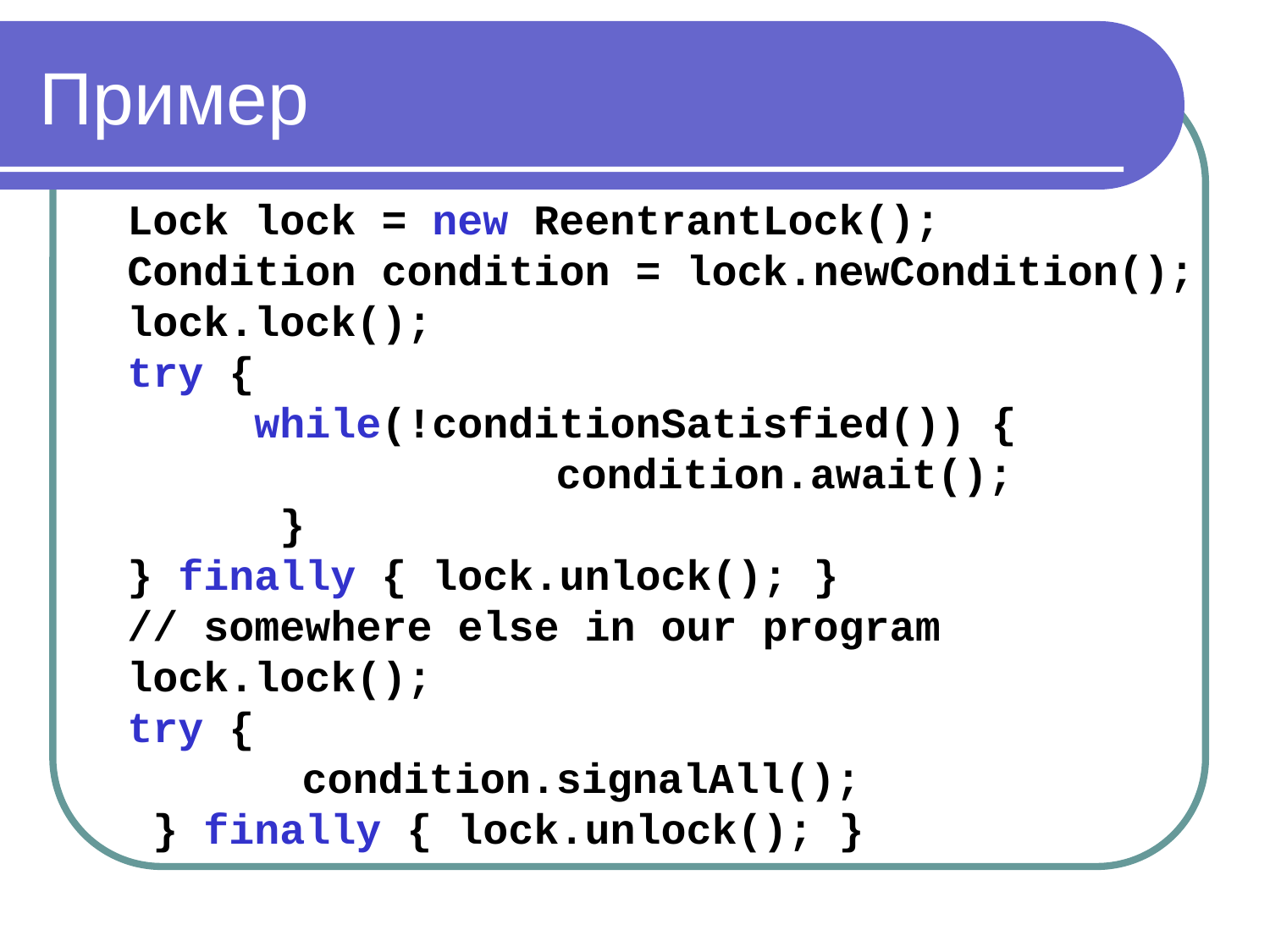

# Пример
Lock lock = new ReentrantLock();
Condition condition = lock.newCondition();
lock.lock();
try {
     while(!conditionSatisfied()) {
				condition.await();
      }
} finally { lock.unlock(); }
// somewhere else in our program
lock.lock();
try {
		condition.signalAll();
 } finally { lock.unlock(); }